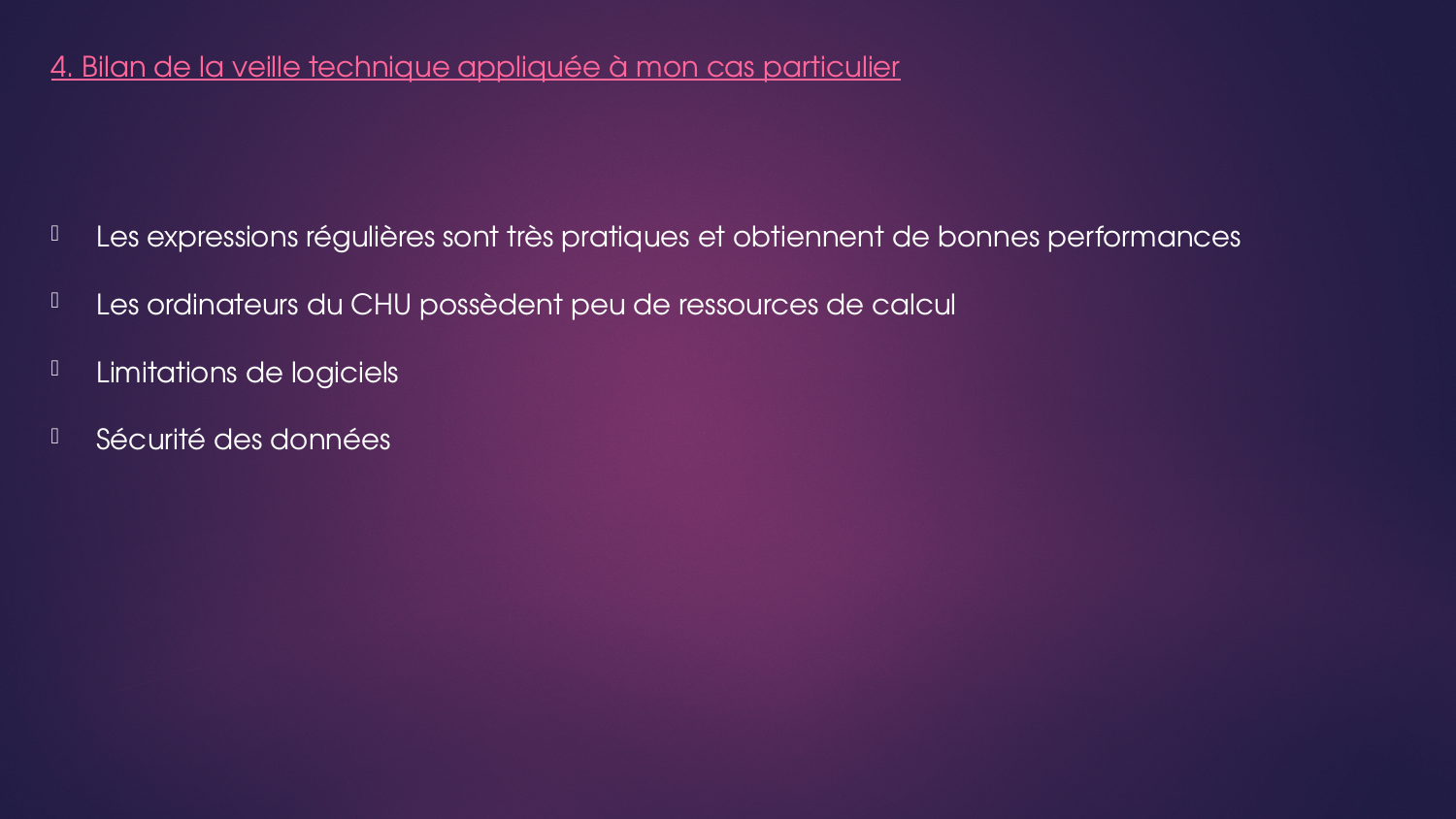

4. Bilan de la veille technique appliquée à mon cas particulier

Les expressions régulières sont très pratiques et obtiennent de bonnes performances

Les ordinateurs du CHU possèdent peu de ressources de calcul

Limitations de logiciels

Sécurité des données